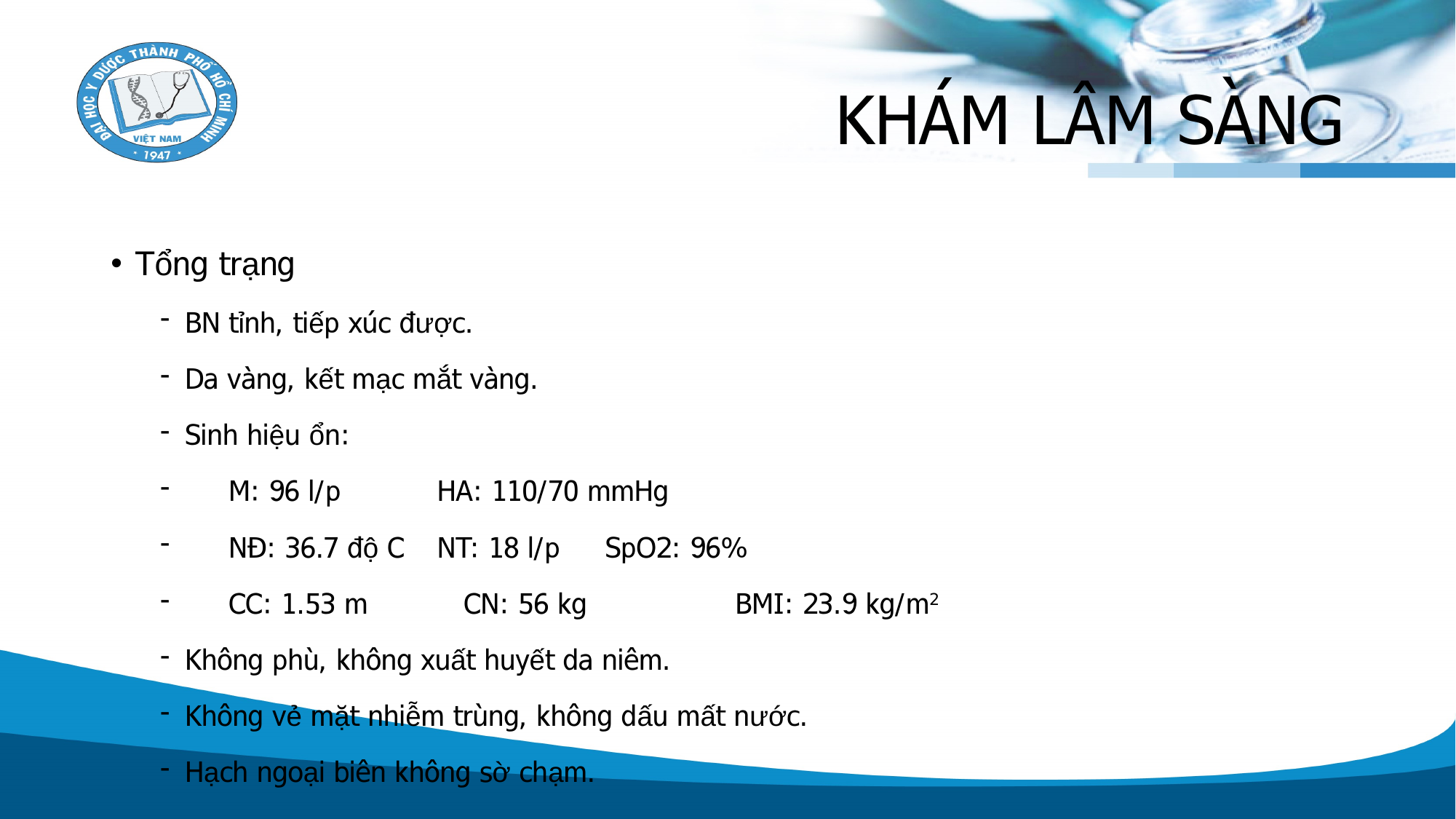

# KHÁM LÂM SÀNG
Tổng trạng
BN tỉnh, tiếp xúc được.
Da vàng, kết mạc mắt vàng.
Sinh hiệu ổn:
     M: 96 l/p	 	HA: 110/70 mmHg
     NĐ: 36.7 độ C 		NT: 18 l/p		SpO2: 96%
     CC: 1.53 m           CN: 56 kg                 BMI: 23.9 kg/m2
Không phù, không xuất huyết da niêm.
Không vẻ mặt nhiễm trùng, không dấu mất nước.
Hạch ngoại biên không sờ chạm.